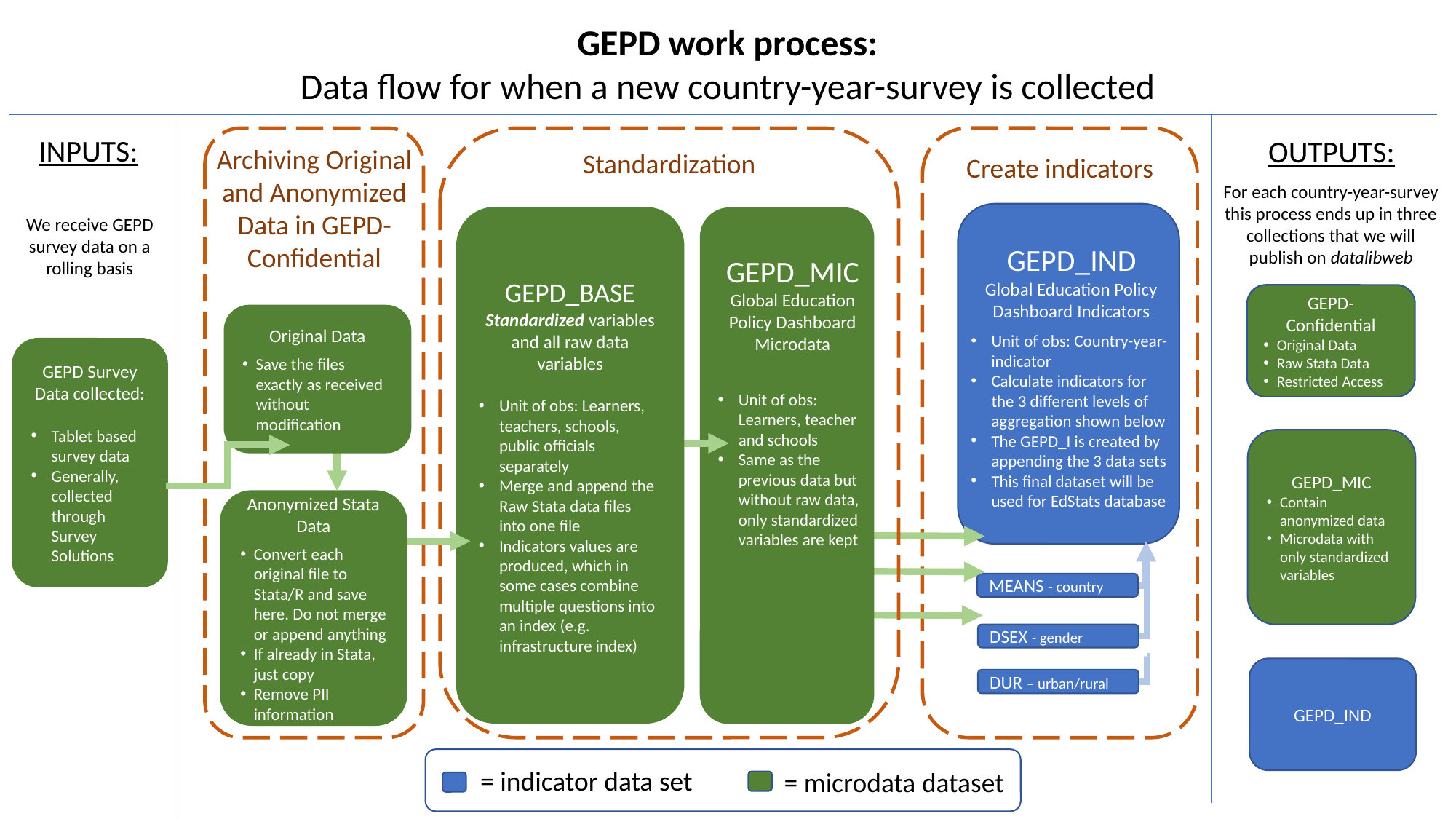

GEPD work process:
Data flow for when a new country-year-survey is collected
INPUTS:
OUTPUTS:

Archiving Original and Anonymized Data in GEPD-Confidential
Standardization
Create indicators
For each country-year-survey this process ends up in three collections that we will publish on datalibweb

GEPD_IND
Global Education Policy Dashboard Indicators
Unit of obs: Country-year-indicator
Calculate indicators for the 3 different levels of aggregation shown below
The GEPD_I is created by appending the 3 data sets
This final dataset will be used for EdStats database
We receive GEPD survey data on a rolling basis
GEPD_BASE
Standardized variables and all raw data variables

Unit of obs: Learners, teachers, schools, public officials separately
Merge and append the Raw Stata data files into one file
Indicators values are produced, which in some cases combine multiple questions into an index (e.g. infrastructure index)

GEPD_MIC
Global Education Policy Dashboard Microdata

Unit of obs: Learners, teacher and schools
Same as the previous data but without raw data, only standardized variables are kept

GEPD-Confidential
Original Data
Raw Stata Data
Restricted Access
Original Data

Save the files exactly as received without modification
GEPD Survey Data collected:

Tablet based survey data
Generally, collected through Survey Solutions
GEPD_MIC
Contain anonymized data
Microdata with only standardized variables
Anonymized Stata Data

Convert each original file to Stata/R and save here. Do not merge or append anything
If already in Stata, just copy
Remove PII information
MEANS - country
DSEX - gender
DUR – urban/rural
GEPD_IND

= indicator data set
= microdata dataset